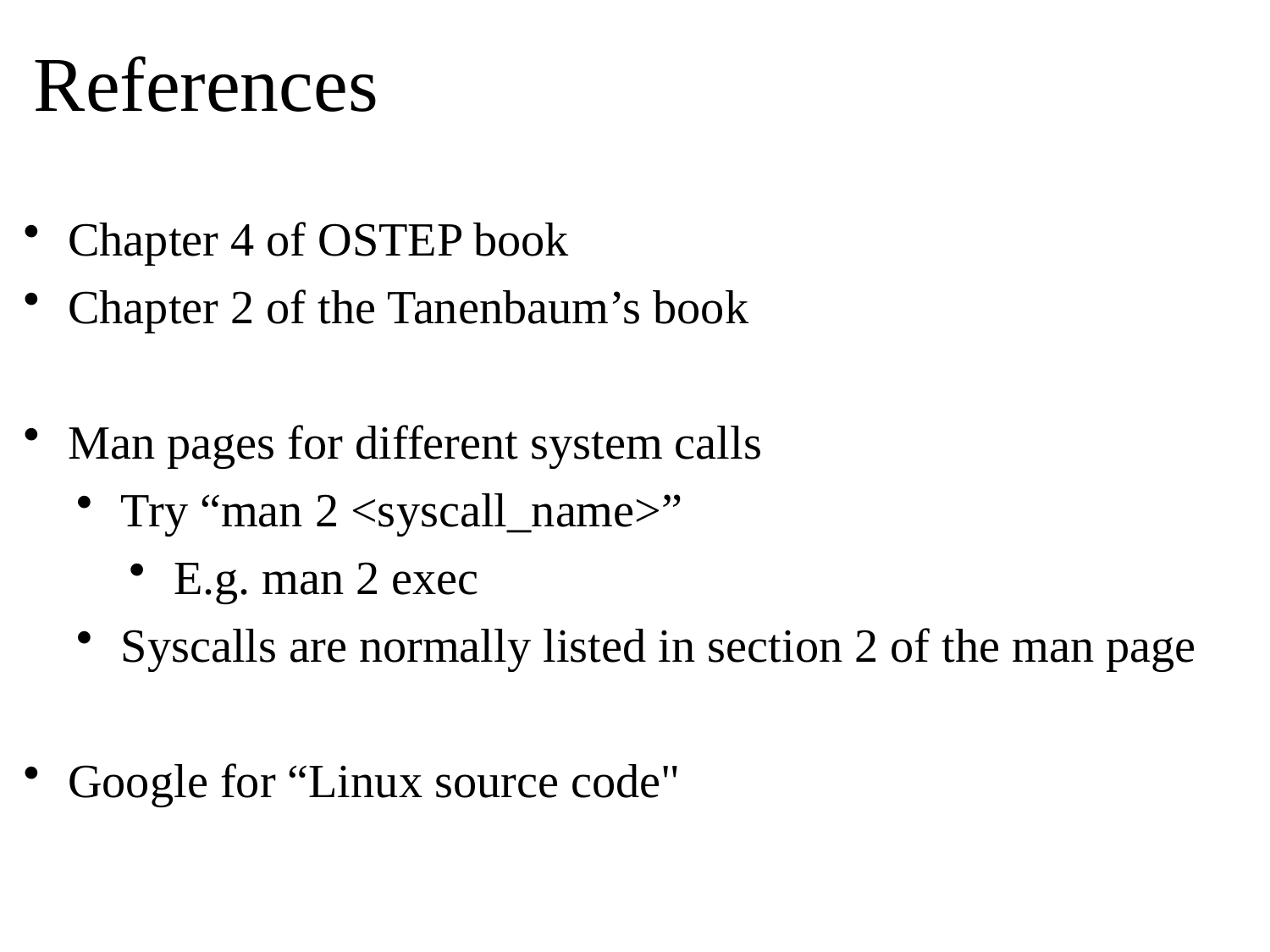

# References
Chapter 4 of OSTEP book
Chapter 2 of the Tanenbaum’s book

Man pages for different system calls
Try “man 2 <syscall_name>”
E.g. man 2 exec
Syscalls are normally listed in section 2 of the man page

Google for “Linux source code"